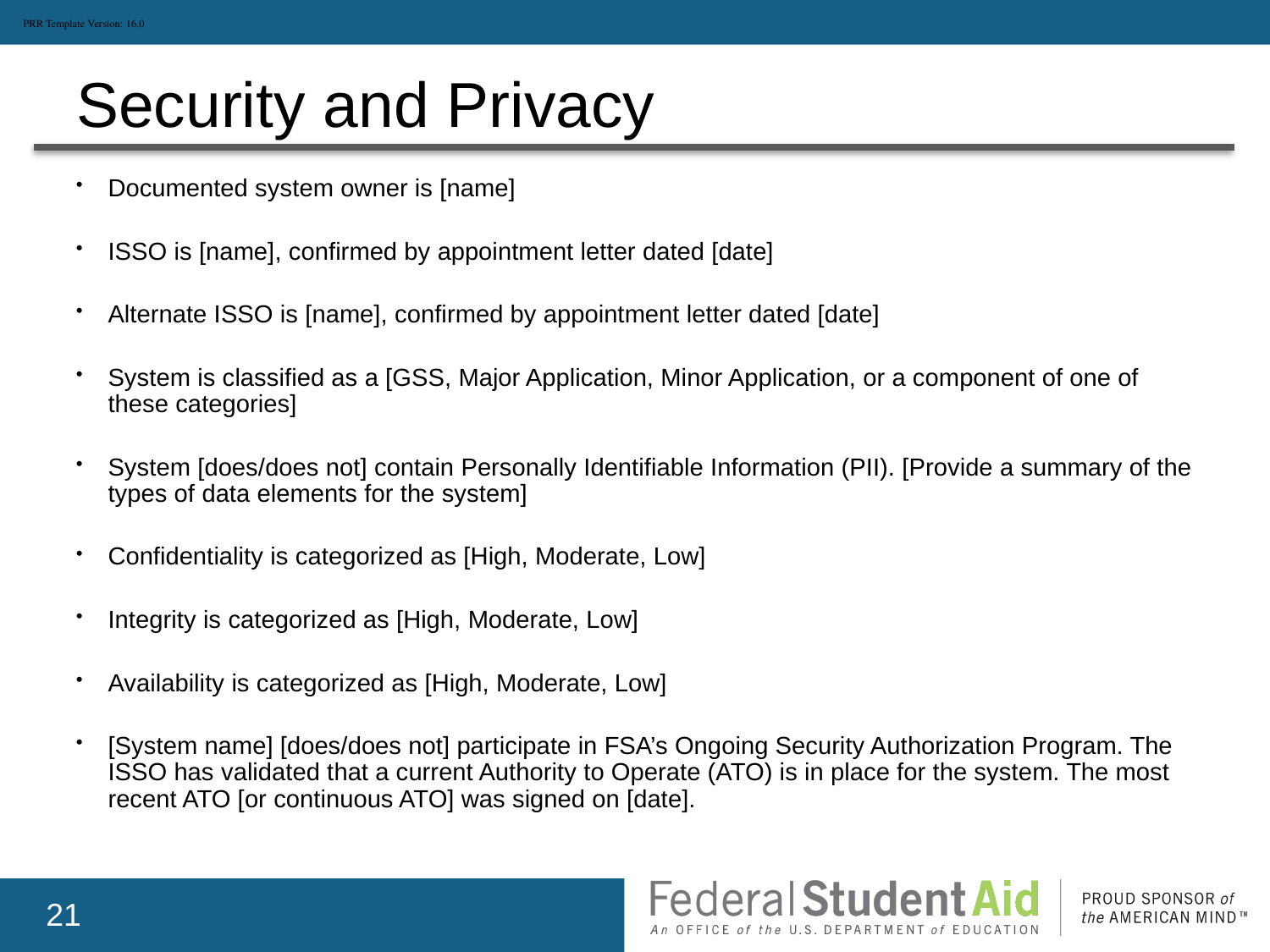

PRR Template Version: 16.0
# Security and Privacy
Documented system owner is [name]

ISSO is [name], confirmed by appointment letter dated [date]

Alternate ISSO is [name], confirmed by appointment letter dated [date]

System is classified as a [GSS, Major Application, Minor Application, or a component of one of these categories]

System [does/does not] contain Personally Identifiable Information (PII). [Provide a summary of the types of data elements for the system]

Confidentiality is categorized as [High, Moderate, Low]

Integrity is categorized as [High, Moderate, Low]

Availability is categorized as [High, Moderate, Low]

[System name] [does/does not] participate in FSA’s Ongoing Security Authorization Program. The ISSO has validated that a current Authority to Operate (ATO) is in place for the system. The most recent ATO [or continuous ATO] was signed on [date].